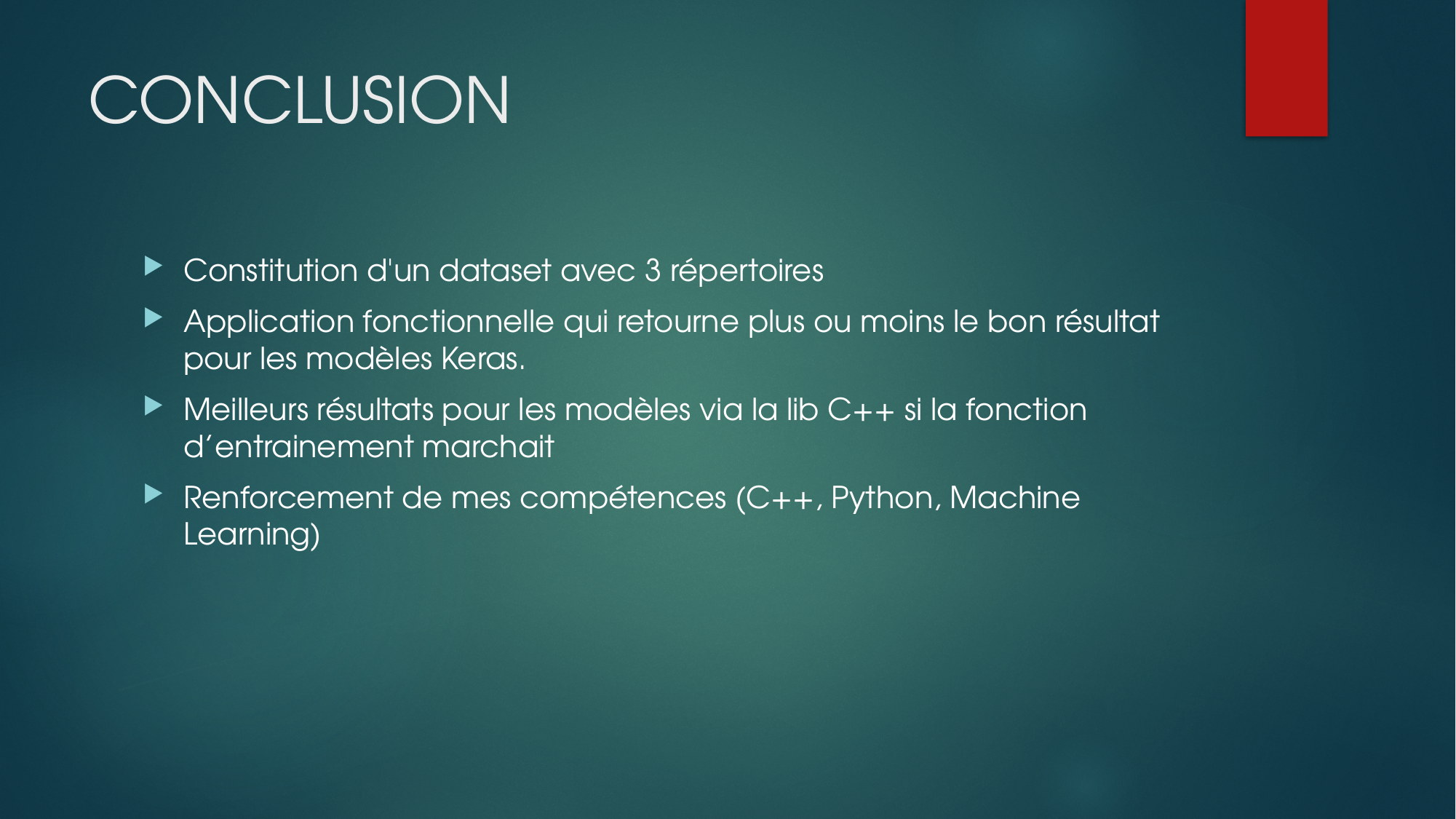

# CONCLUSION

Constitution d'un dataset avec 3 répertoires
Application fonctionnelle qui retourne plus ou moins le bon résultat pour les modèles Keras.
Meilleurs résultats pour les modèles via la lib C++ si la fonction d’entrainement marchait
Renforcement de mes compétences (C++, Python, Machine Learning)